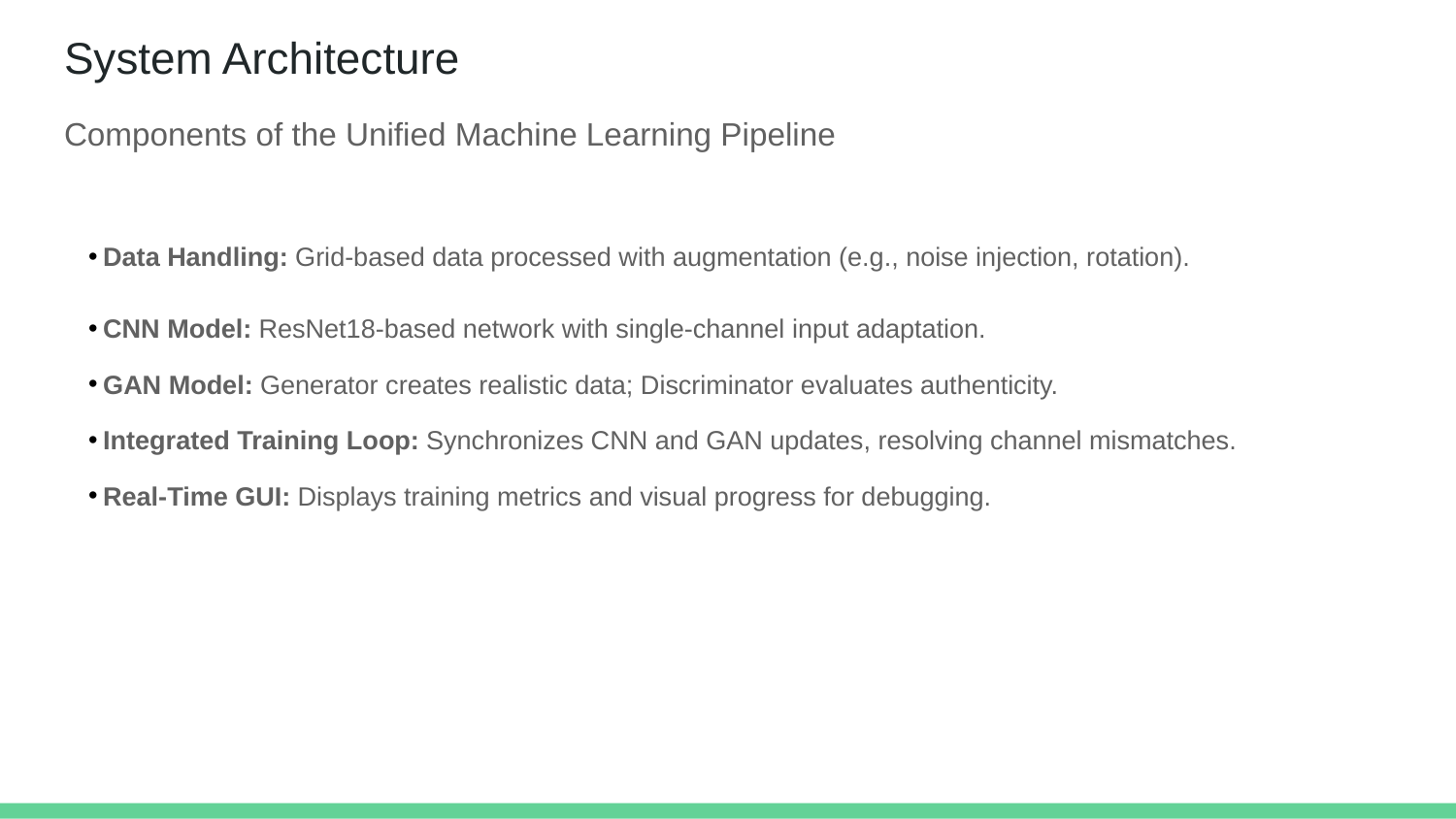

# System Architecture
Components of the Unified Machine Learning Pipeline

Data Handling: Grid-based data processed with augmentation (e.g., noise injection, rotation).
CNN Model: ResNet18-based network with single-channel input adaptation.
GAN Model: Generator creates realistic data; Discriminator evaluates authenticity.
Integrated Training Loop: Synchronizes CNN and GAN updates, resolving channel mismatches.
Real-Time GUI: Displays training metrics and visual progress for debugging.